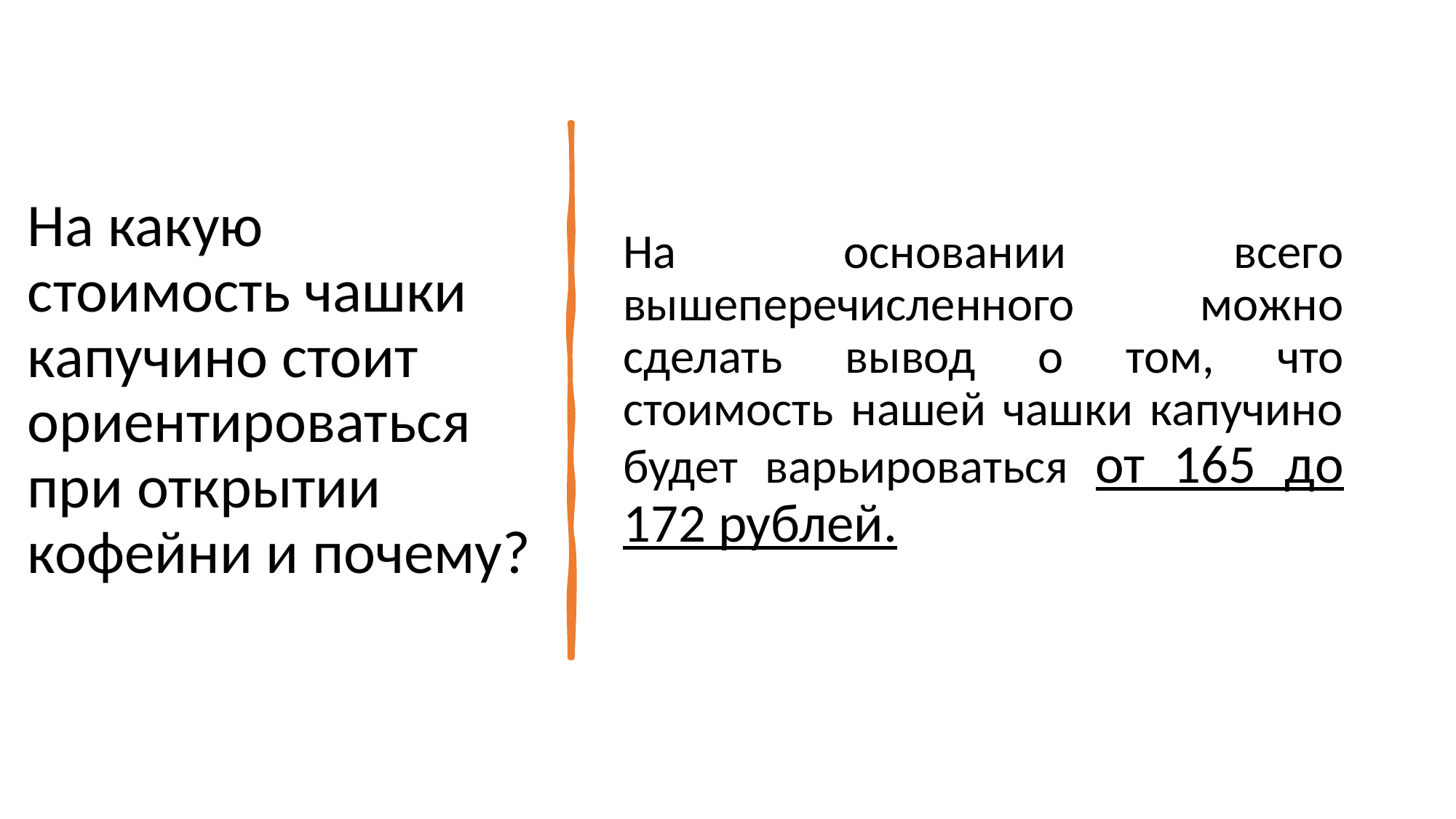

# На какую стоимость чашки капучино стоит ориентироваться при открытии кофейни и почему?
На основании всего вышеперечисленного можно сделать вывод о том, что стоимость нашей чашки капучино будет варьироваться от 165 до 172 рублей.

12